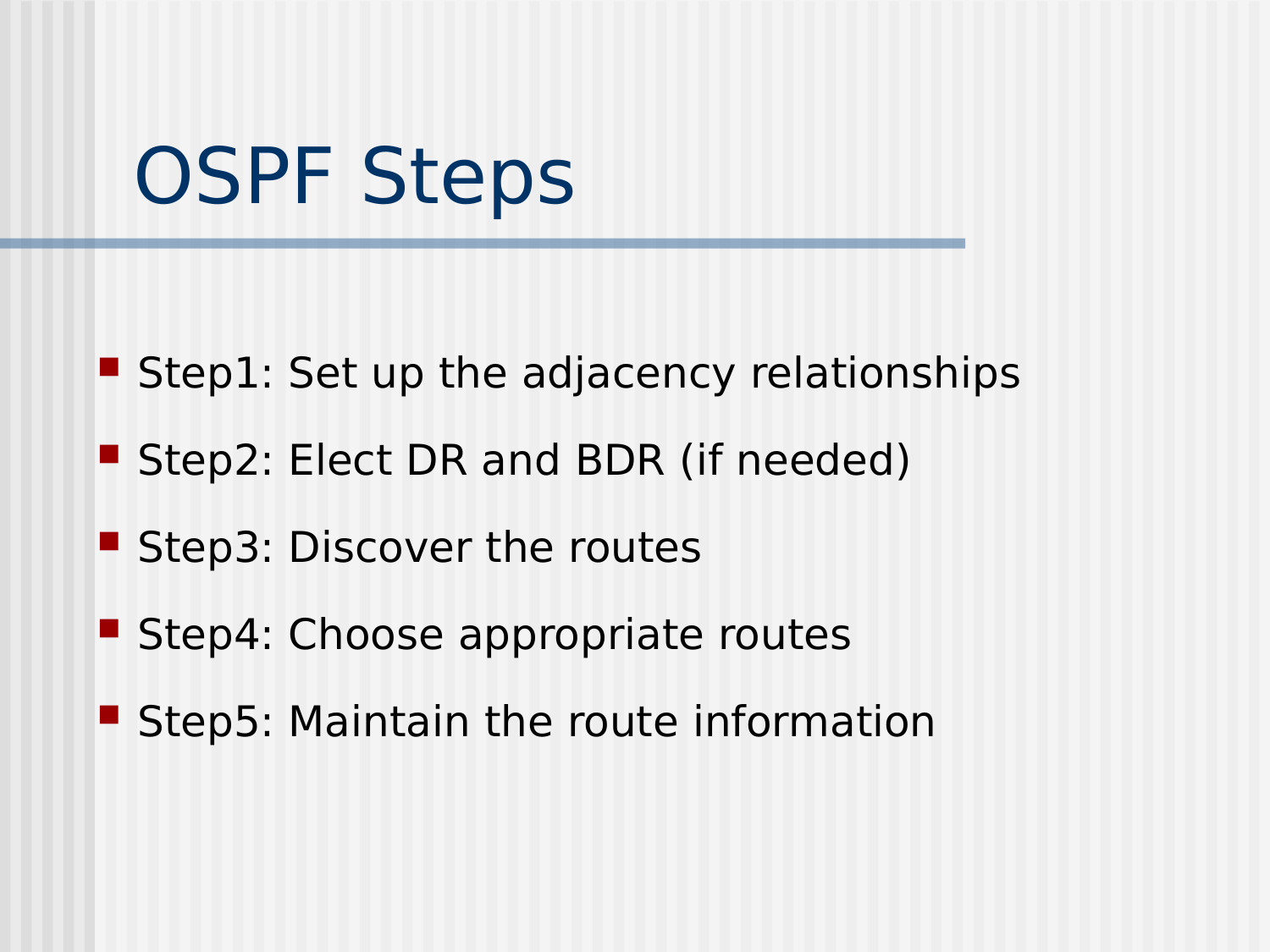

# OSPF Steps
Step1: Set up the adjacency relationships
Step2: Elect DR and BDR (if needed)
Step3: Discover the routes
Step4: Choose appropriate routes
Step5: Maintain the route information